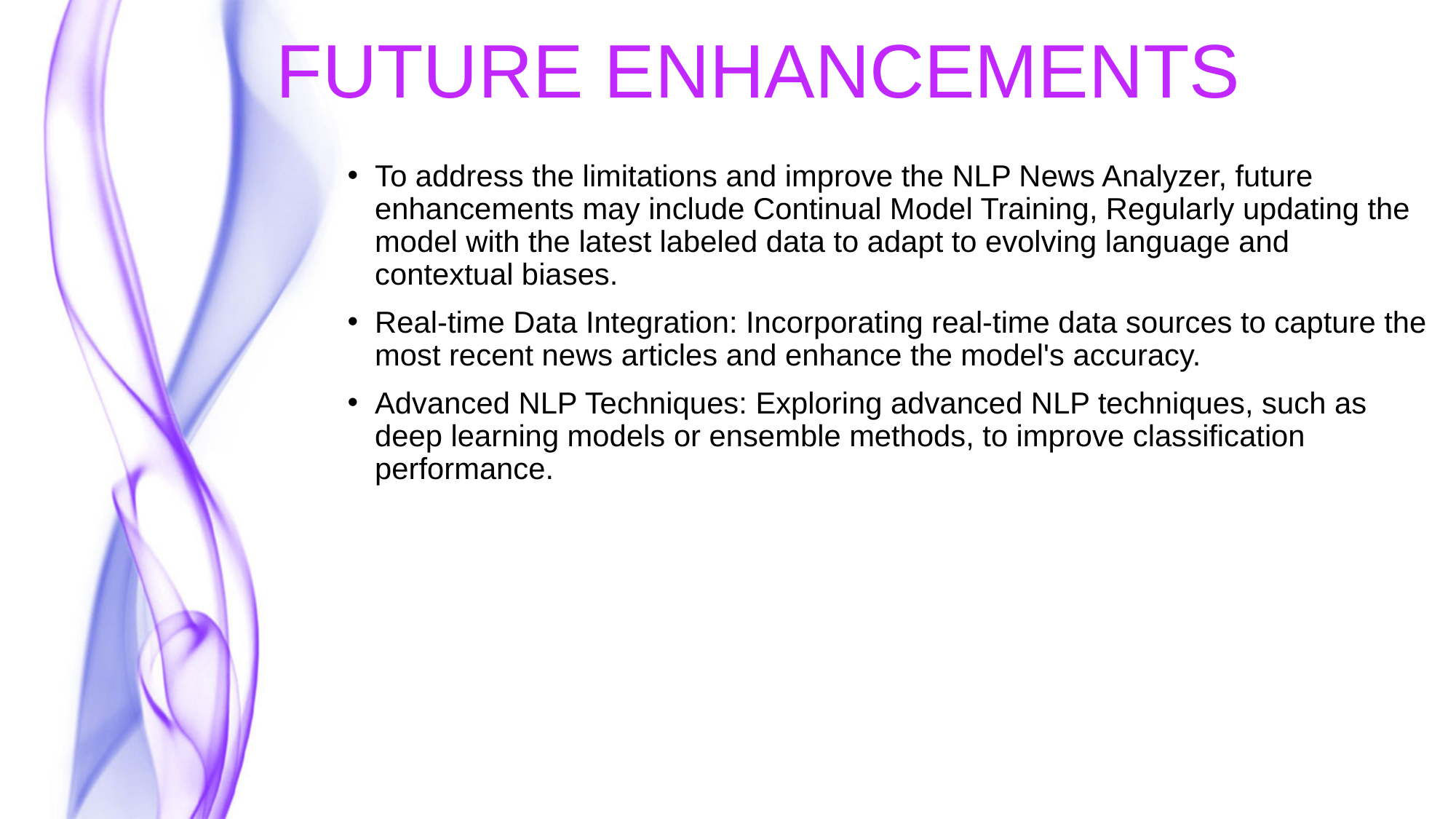

FUTURE ENHANCEMENTS
To address the limitations and improve the NLP News Analyzer, future enhancements may include Continual Model Training, Regularly updating the model with the latest labeled data to adapt to evolving language and contextual biases.
Real-time Data Integration: Incorporating real-time data sources to capture the most recent news articles and enhance the model's accuracy.
Advanced NLP Techniques: Exploring advanced NLP techniques, such as deep learning models or ensemble methods, to improve classification performance.